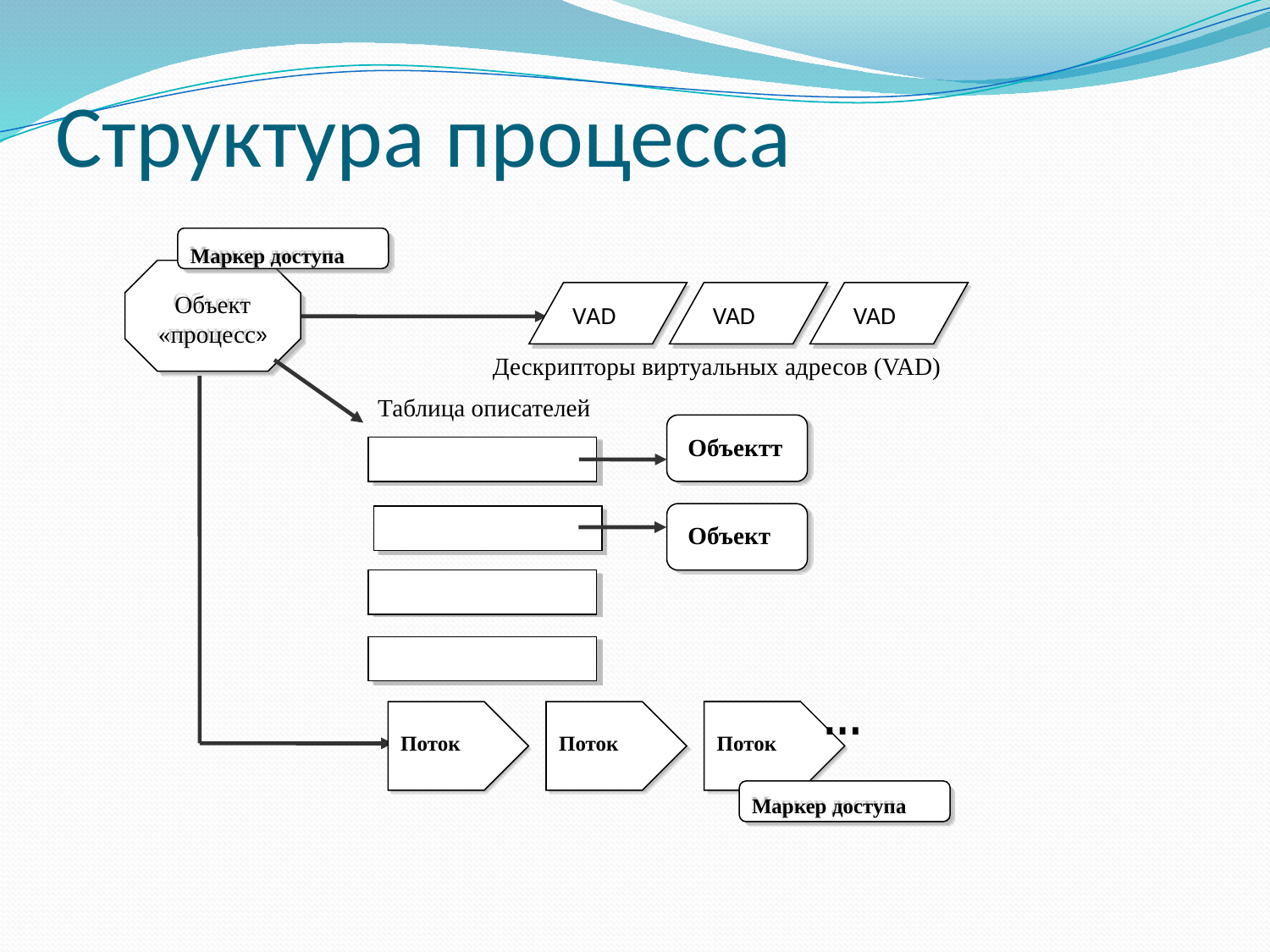

# Структура процесса

Маркер доступа

Объект «процесс»

VAD

VAD

VAD

Дескрипторы виртуальных адресов (VAD)

Таблица описателей

Объектт

Объект

…

Поток

Маркер доступа

Поток

Поток